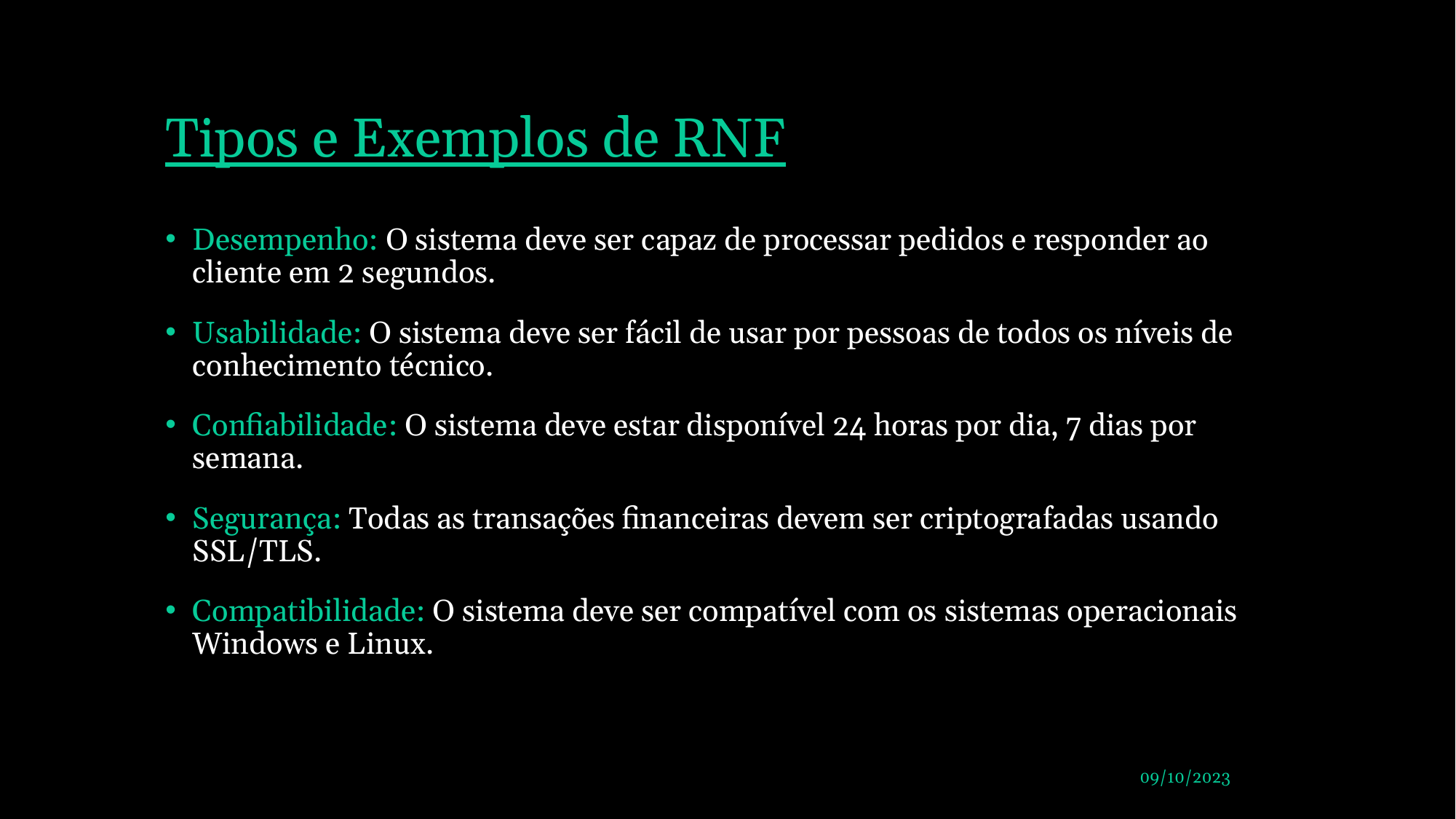

# Tipos e Exemplos de RNF
Desempenho: O sistema deve ser capaz de processar pedidos e responder ao cliente em 2 segundos.
Usabilidade: O sistema deve ser fácil de usar por pessoas de todos os níveis de conhecimento técnico.
Confiabilidade: O sistema deve estar disponível 24 horas por dia, 7 dias por semana.
Segurança: Todas as transações financeiras devem ser criptografadas usando SSL/TLS.
Compatibilidade: O sistema deve ser compatível com os sistemas operacionais Windows e Linux.
09/10/2023